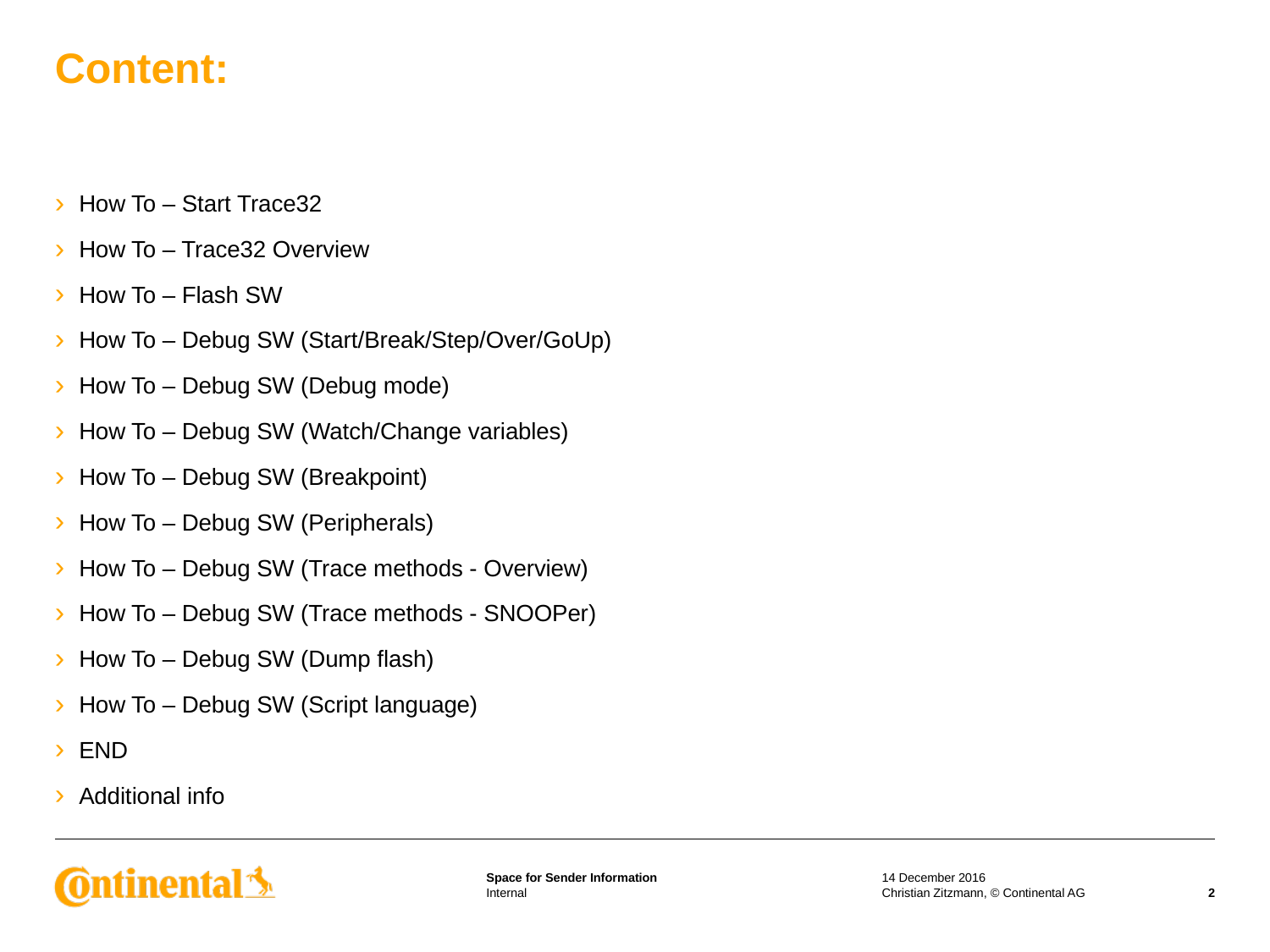

# Content:
How To – Start Trace32
How To – Trace32 Overview
How To – Flash SW
How To – Debug SW (Start/Break/Step/Over/GoUp)
How To – Debug SW (Debug mode)
How To – Debug SW (Watch/Change variables)
How To – Debug SW (Breakpoint)
How To – Debug SW (Peripherals)
How To – Debug SW (Trace methods - Overview)
How To – Debug SW (Trace methods - SNOOPer)
How To – Debug SW (Dump flash)
How To – Debug SW (Script language)
END
Additional info
14 December 2016
Christian Zitzmann, © Continental AG
2